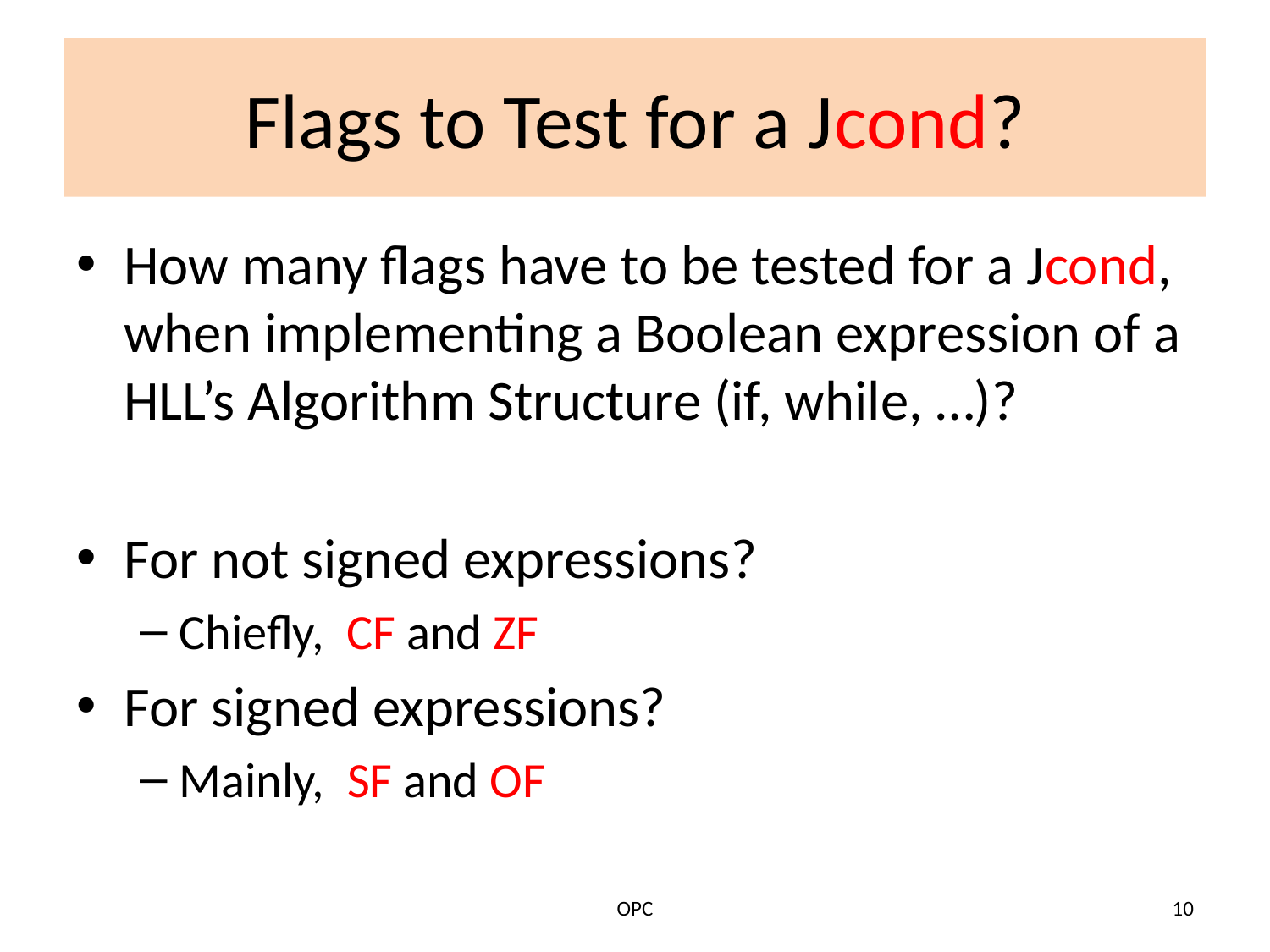

# Flags to Test for a Jcond?
How many flags have to be tested for a Jcond, when implementing a Boolean expression of a HLL’s Algorithm Structure (if, while, …)?

For not signed expressions?
Chiefly,  CF and ZF
For signed expressions?
Mainly,  SF and OF

OPC
10